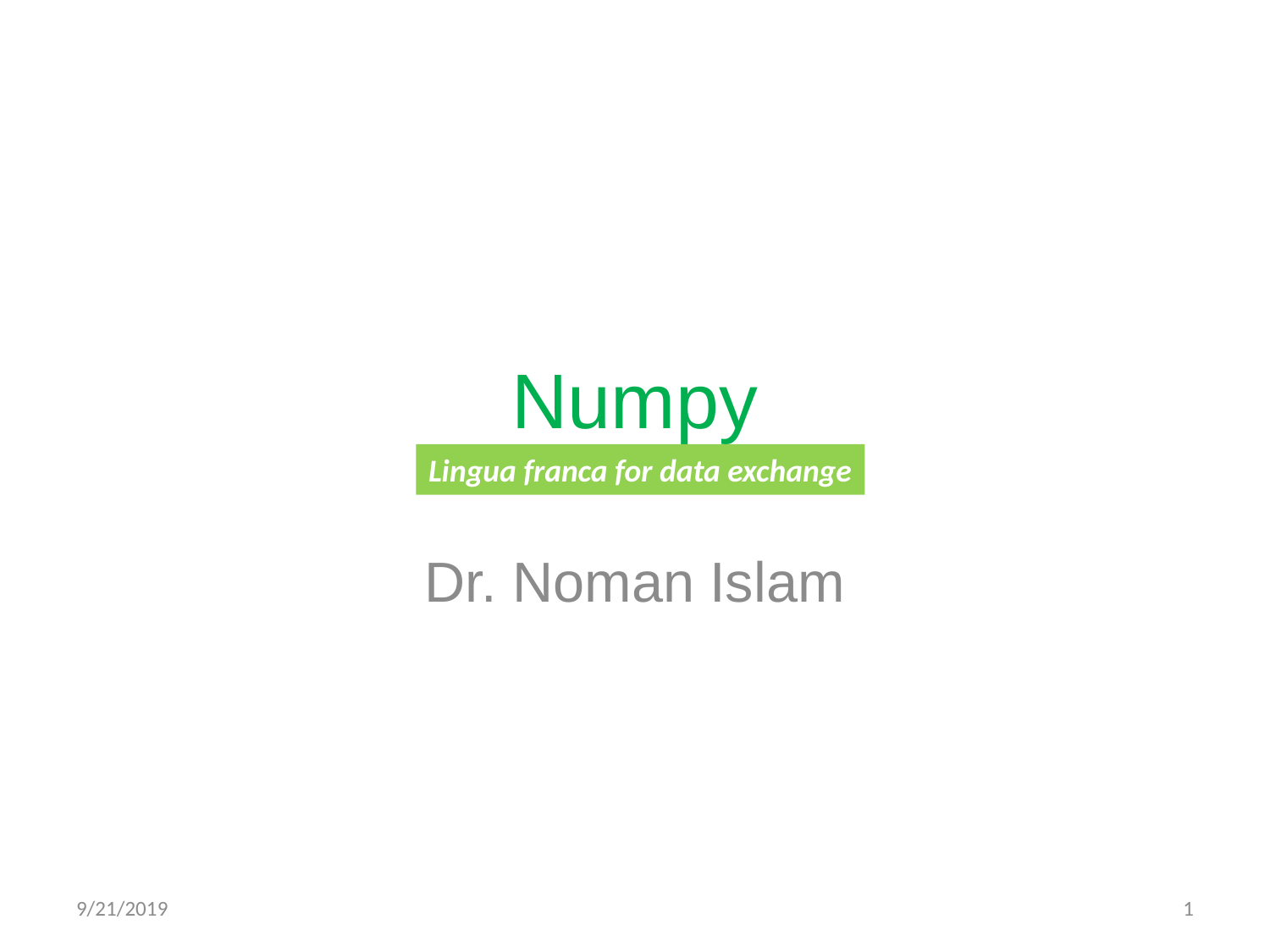

# Numpy
Lingua franca for data exchange
Dr. Noman Islam
9/21/2019
1